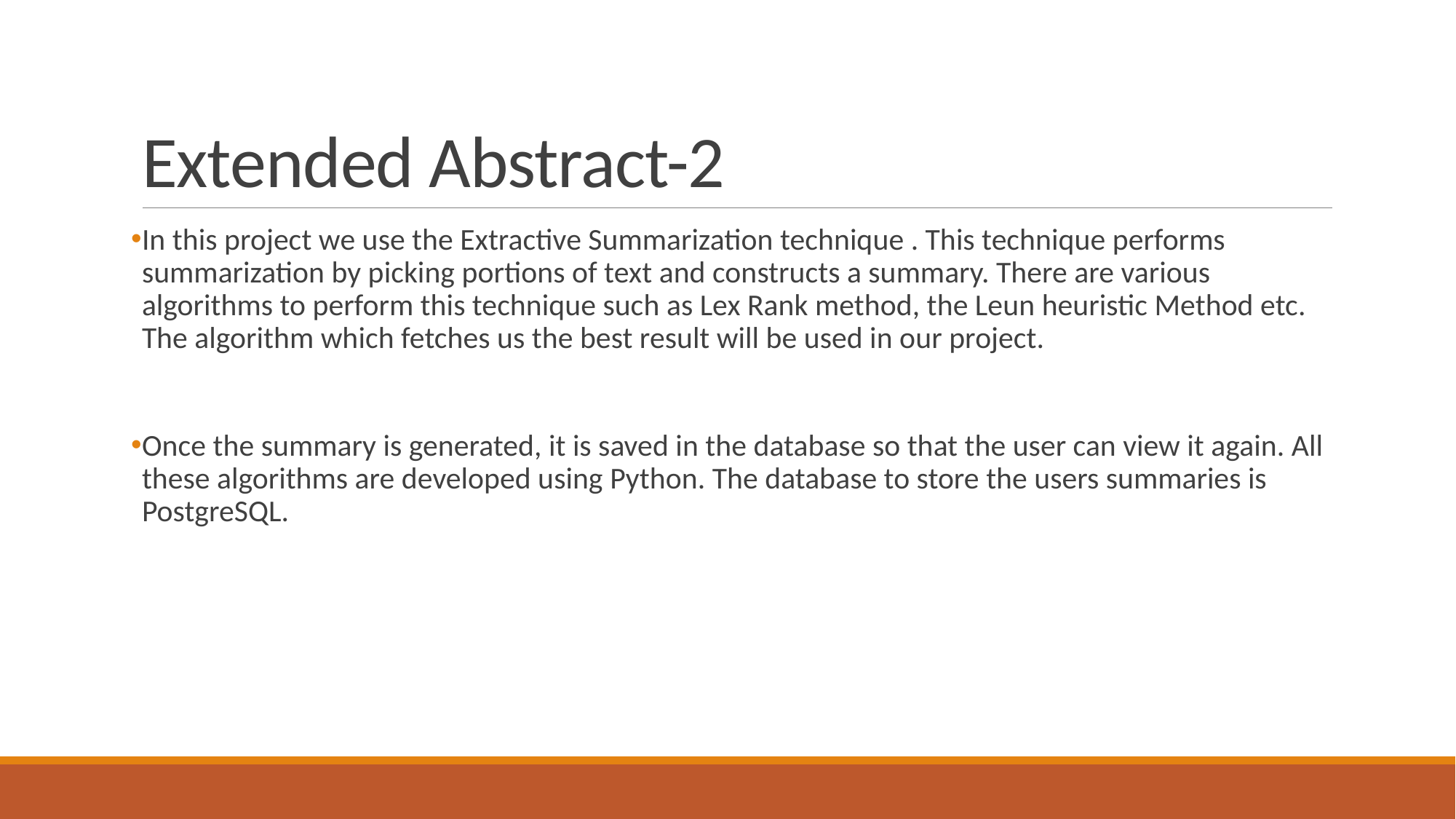

# Extended Abstract-2
In this project we use the Extractive Summarization technique . This technique performs summarization by picking portions of text and constructs a summary. There are various algorithms to perform this technique such as Lex Rank method, the Leun heuristic Method etc. The algorithm which fetches us the best result will be used in our project.

Once the summary is generated, it is saved in the database so that the user can view it again. All these algorithms are developed using Python. The database to store the users summaries is PostgreSQL.